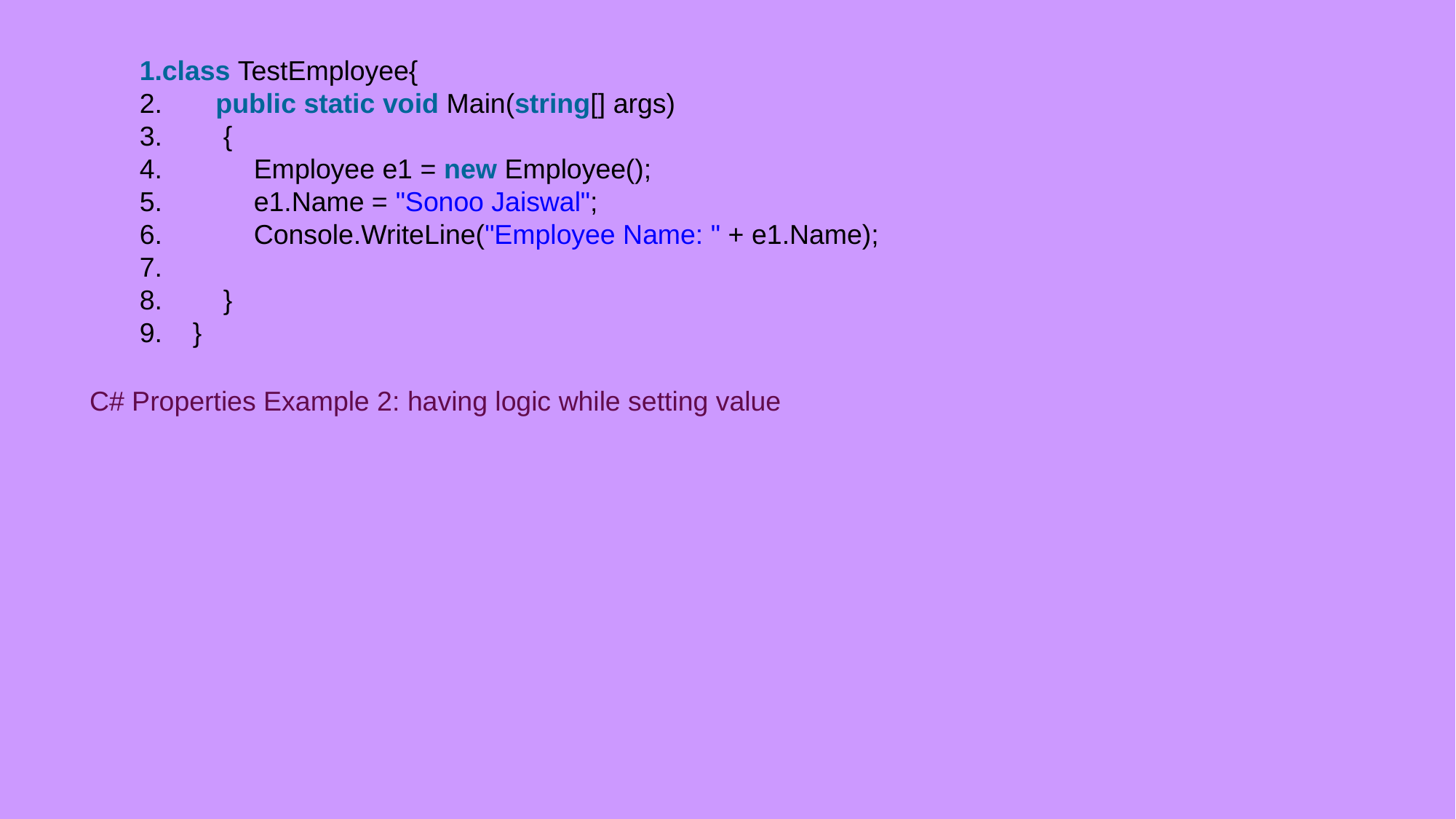

class TestEmployee{
       public static void Main(string[] args)
        {
            Employee e1 = new Employee();
            e1.Name = "Sonoo Jaiswal";
            Console.WriteLine("Employee Name: " + e1.Name);

        }
    }
C# Properties Example 2: having logic while setting value